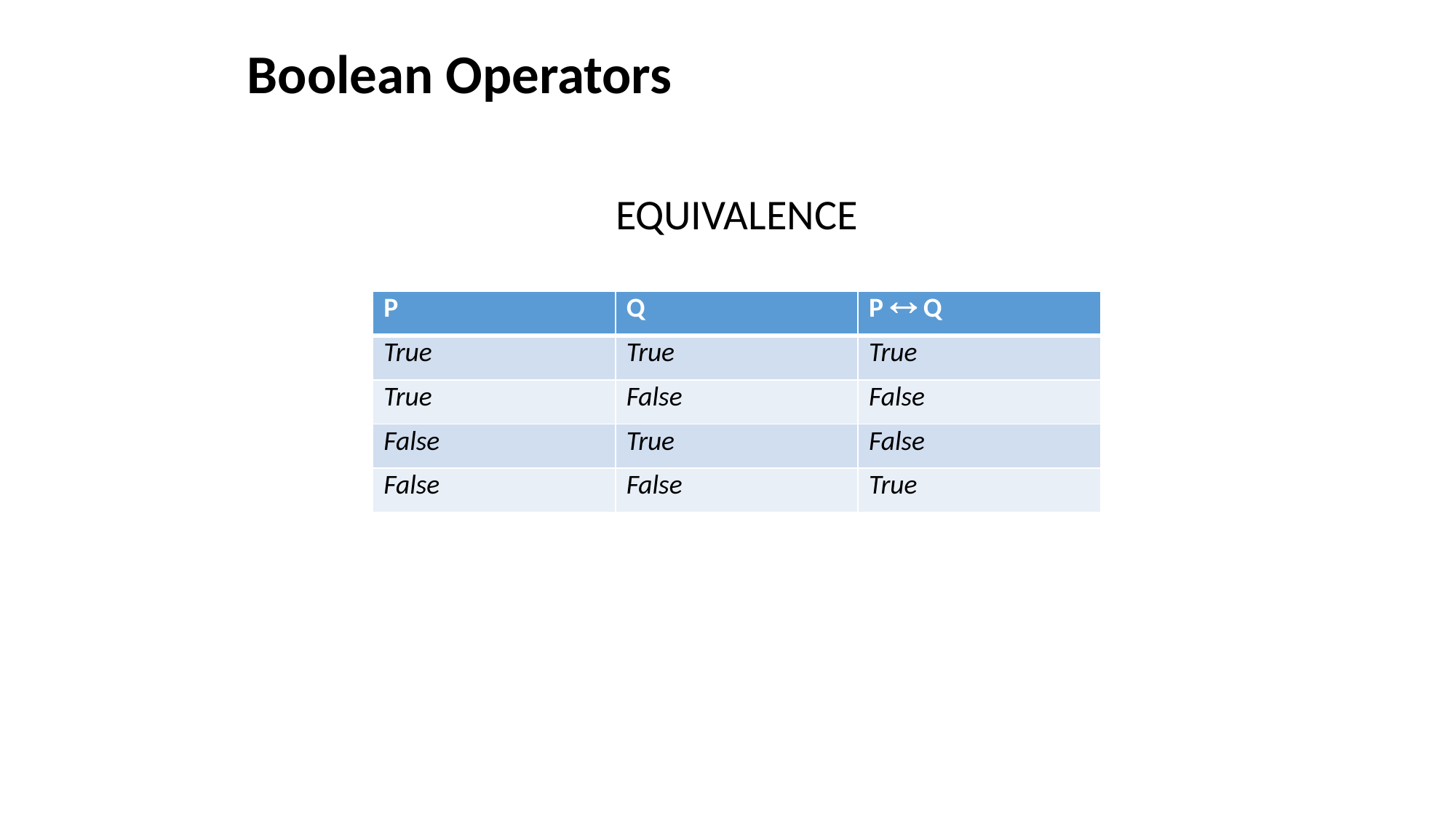

# Boolean Operators
EQUIVALENCE
| P | Q | P ↔ Q |
| --- | --- | --- |
| True | True | True |
| True | False | False |
| False | True | False |
| False | False | True |